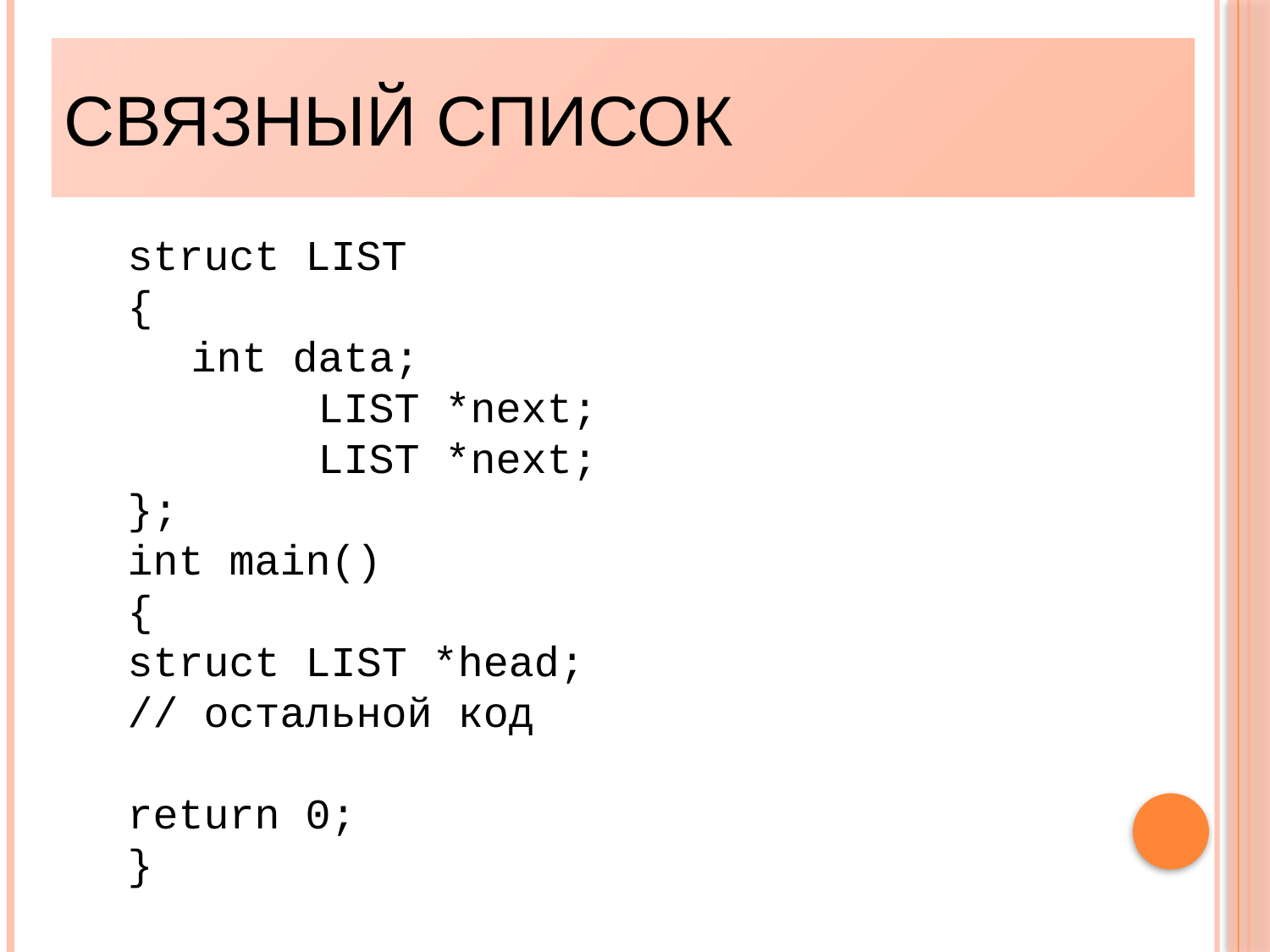

Связный список
struct LIST
{
 	int data;
		LIST *next;
		LIST *next;
};
int main()
{
struct LIST *head;
// остальной код

return 0;
}